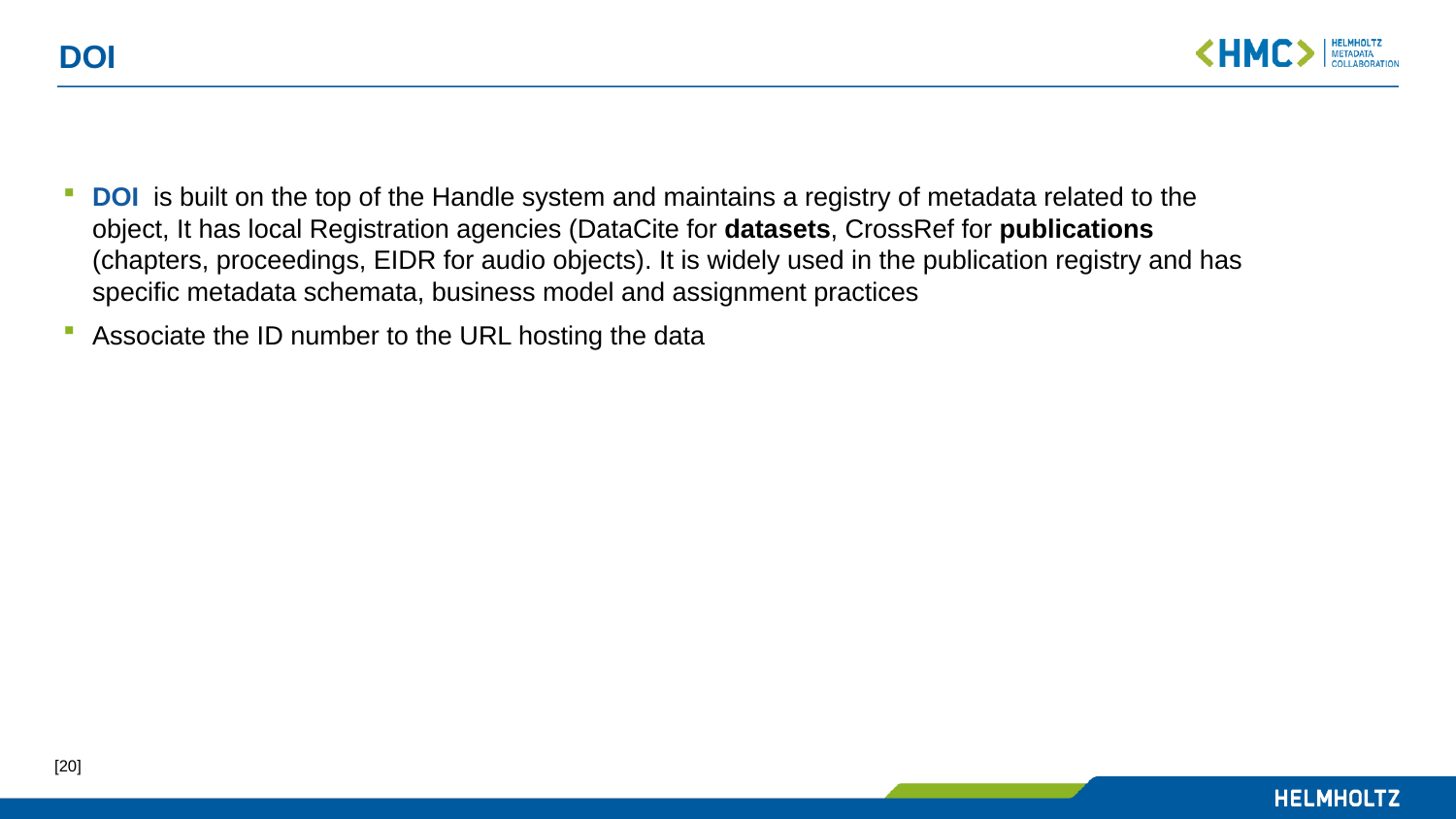

# DOI
DOI  is built on the top of the Handle system and maintains a registry of metadata related to the object, It has local Registration agencies (DataCite for datasets, CrossRef for publications (chapters, proceedings, EIDR for audio objects). It is widely used in the publication registry and has specific metadata schemata, business model and assignment practices
Associate the ID number to the URL hosting the data

[20]
60